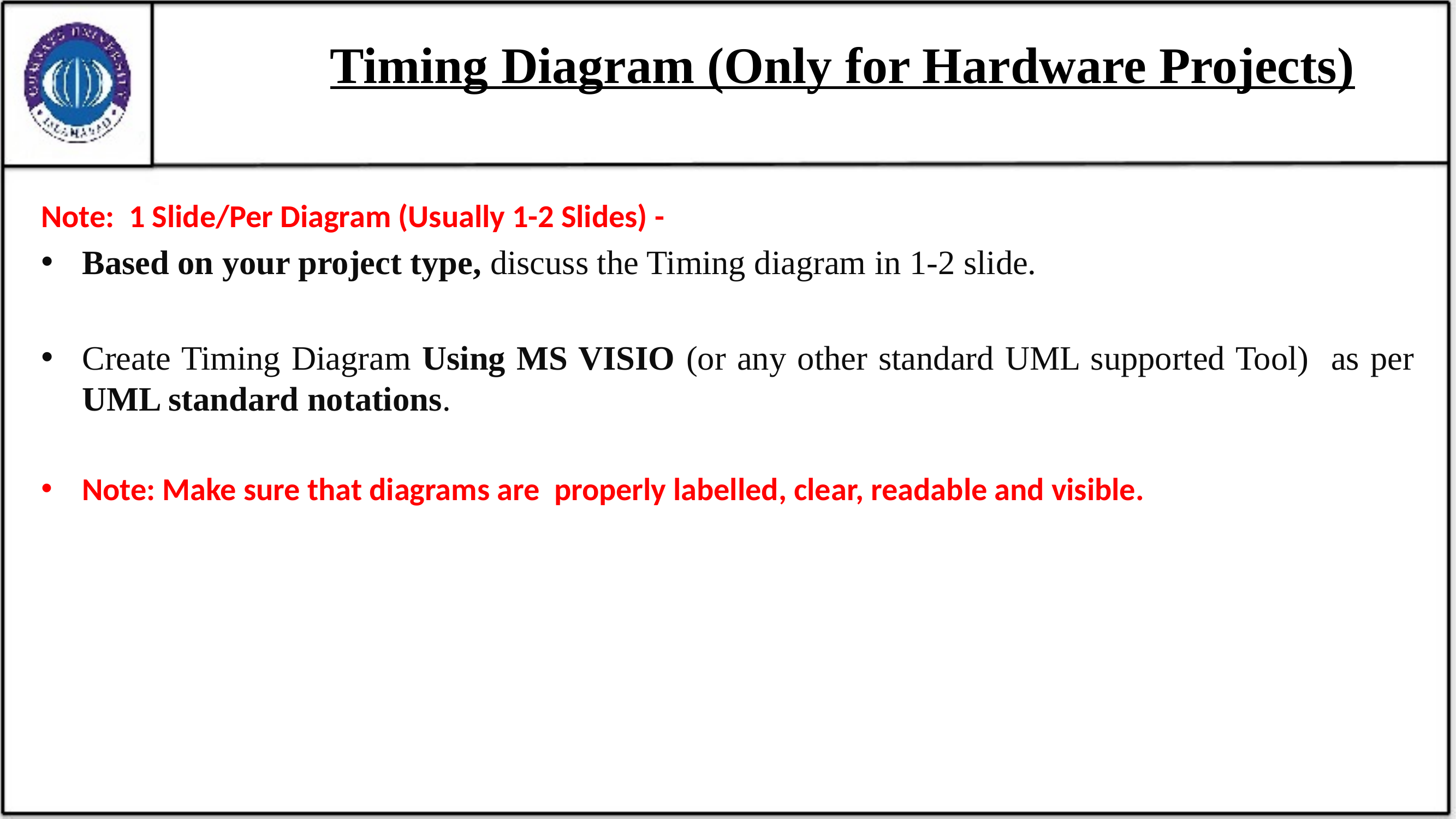

# Timing Diagram (Only for Hardware Projects)
Note:  1 Slide/Per Diagram (Usually 1-2 Slides) -
Based on your project type, discuss the Timing diagram in 1-2 slide.

Create Timing Diagram Using MS VISIO (or any other standard UML supported Tool)  as per UML standard notations.

Note: Make sure that diagrams are  properly labelled, clear, readable and visible.